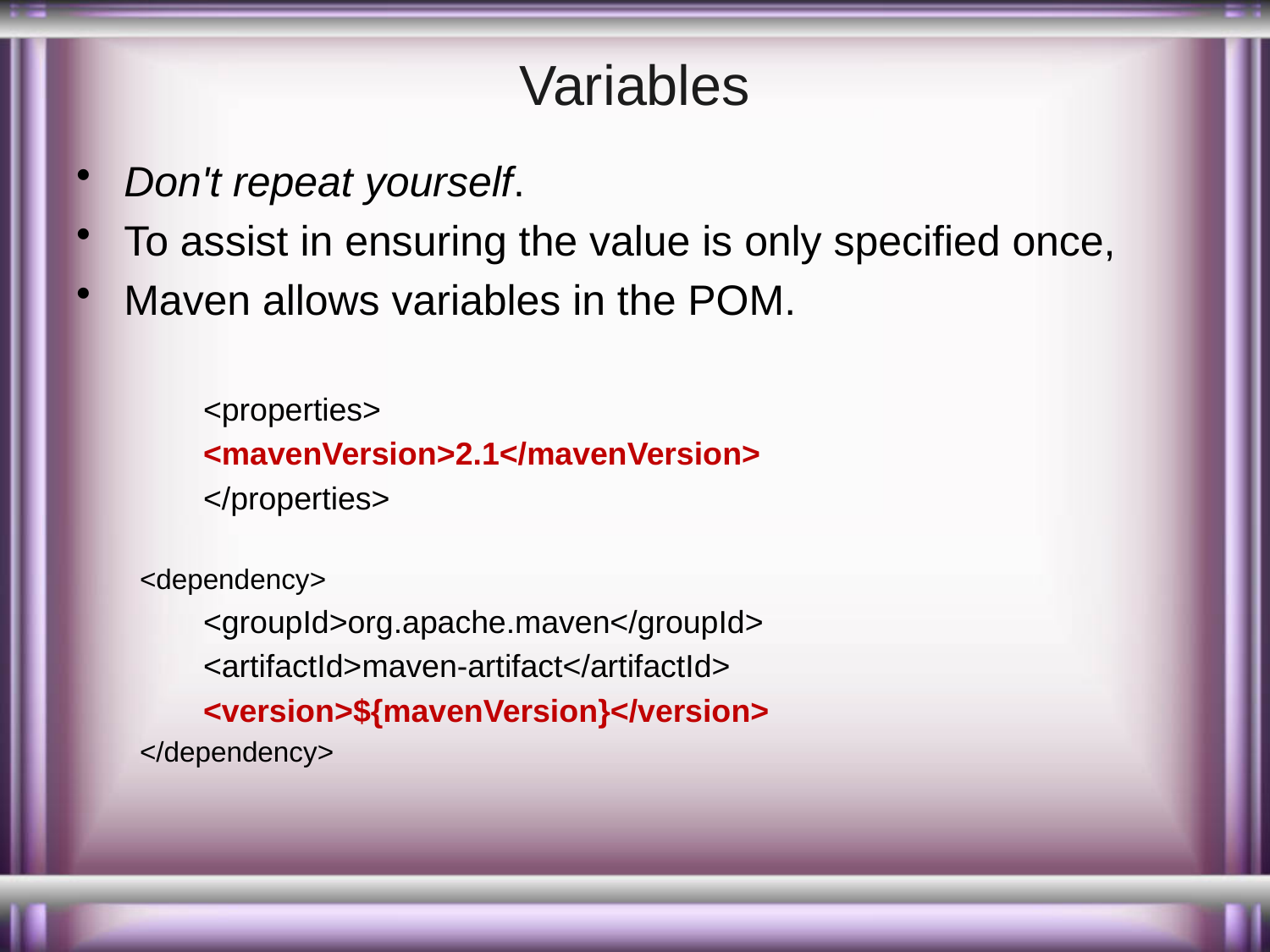

# Variables
Don't repeat yourself.
To assist in ensuring the value is only specified once,
Maven allows variables in the POM.

<properties>
<mavenVersion>2.1</mavenVersion>
</properties>

<dependency>
<groupId>org.apache.maven</groupId>
<artifactId>maven-artifact</artifactId>
<version>${mavenVersion}</version>
</dependency>